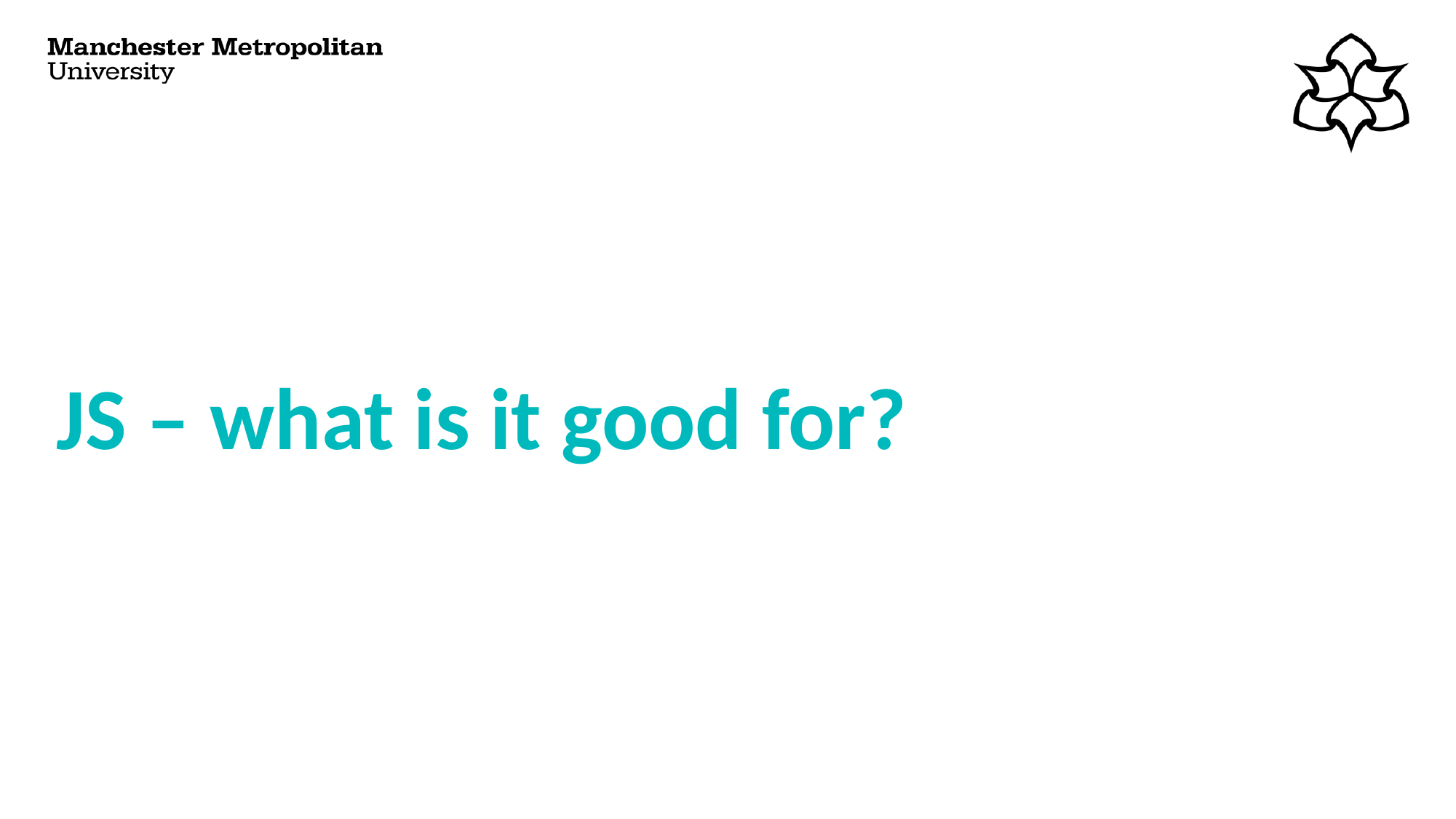

JS – what is it good for?